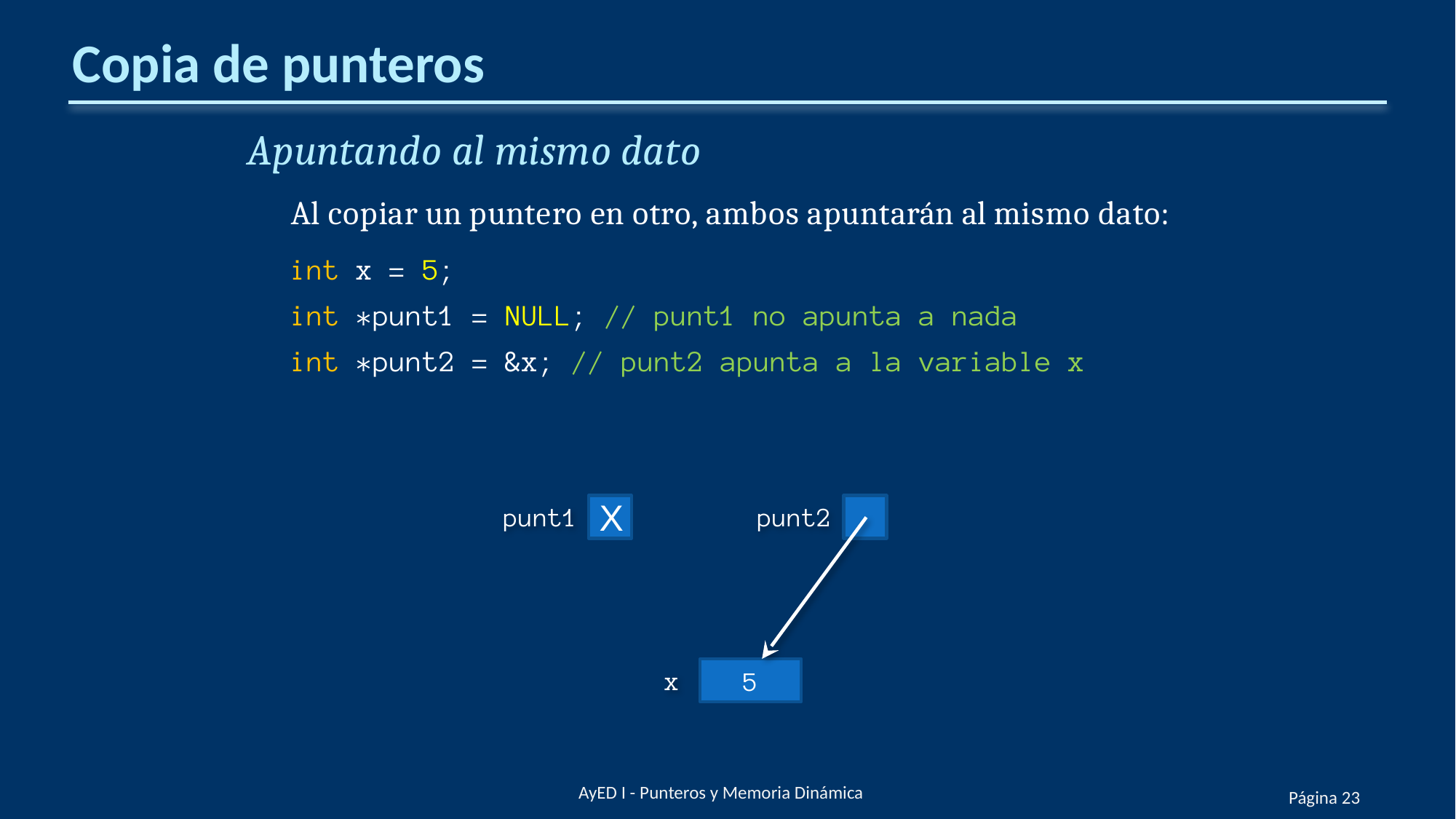

# Copia de punteros
Apuntando al mismo dato
Al copiar un puntero en otro, ambos apuntarán al mismo dato:
int x = 5;
int *punt1 = NULL; // punt1 no apunta a nada
int *punt2 = &x; // punt2 apunta a la variable x

punt1
X
punt2

x
5
AyED I - Punteros y Memoria Dinámica
Página 23